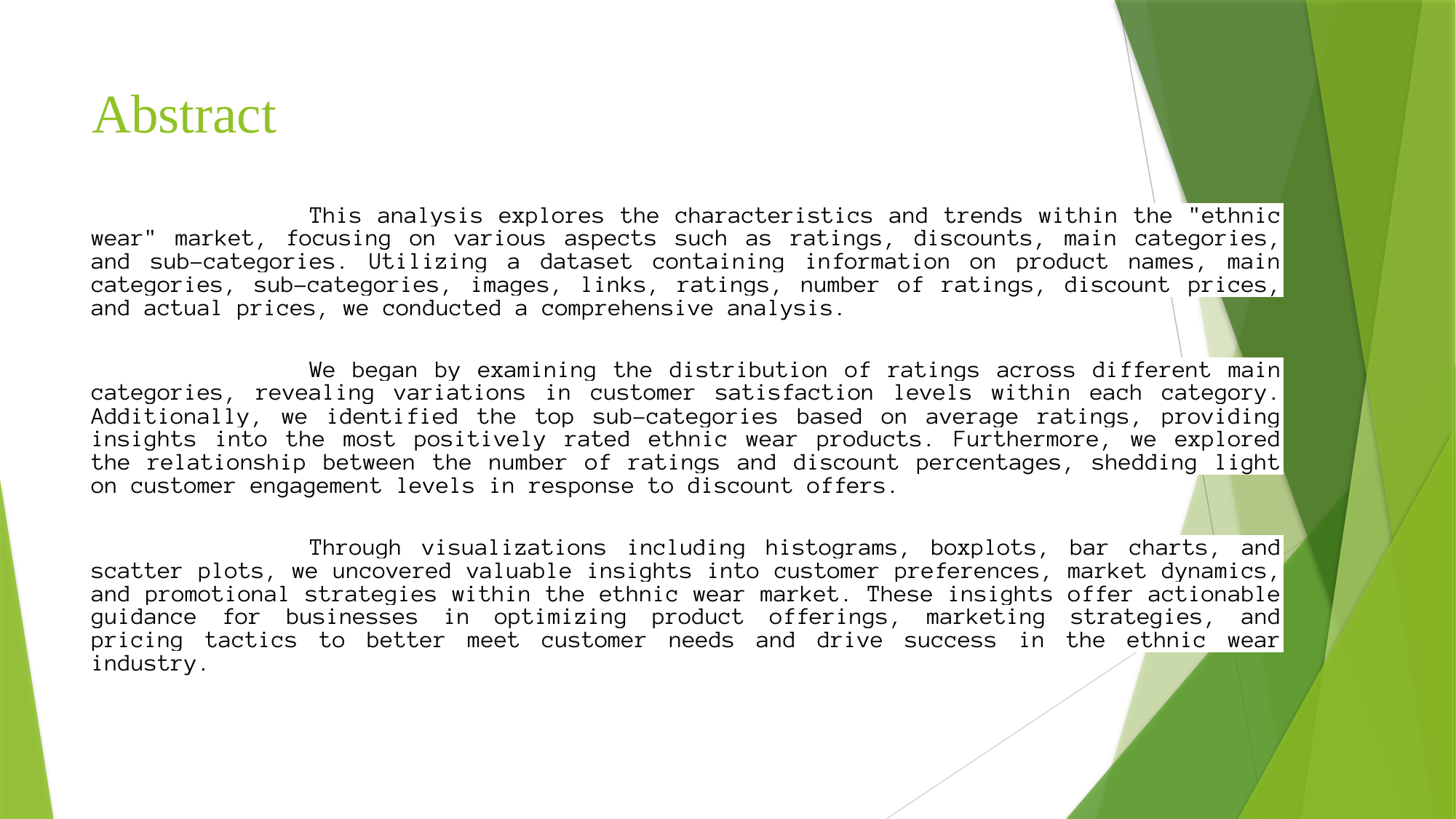

# Abstract
		This analysis explores the characteristics and trends within the "ethnic wear" market, focusing on various aspects such as ratings, discounts, main categories, and sub-categories. Utilizing a dataset containing information on product names, main categories, sub-categories, images, links, ratings, number of ratings, discount prices, and actual prices, we conducted a comprehensive analysis.
		We began by examining the distribution of ratings across different main categories, revealing variations in customer satisfaction levels within each category. Additionally, we identified the top sub-categories based on average ratings, providing insights into the most positively rated ethnic wear products. Furthermore, we explored the relationship between the number of ratings and discount percentages, shedding light on customer engagement levels in response to discount offers.
		Through visualizations including histograms, boxplots, bar charts, and scatter plots, we uncovered valuable insights into customer preferences, market dynamics, and promotional strategies within the ethnic wear market. These insights offer actionable guidance for businesses in optimizing product offerings, marketing strategies, and pricing tactics to better meet customer needs and drive success in the ethnic wear industry.